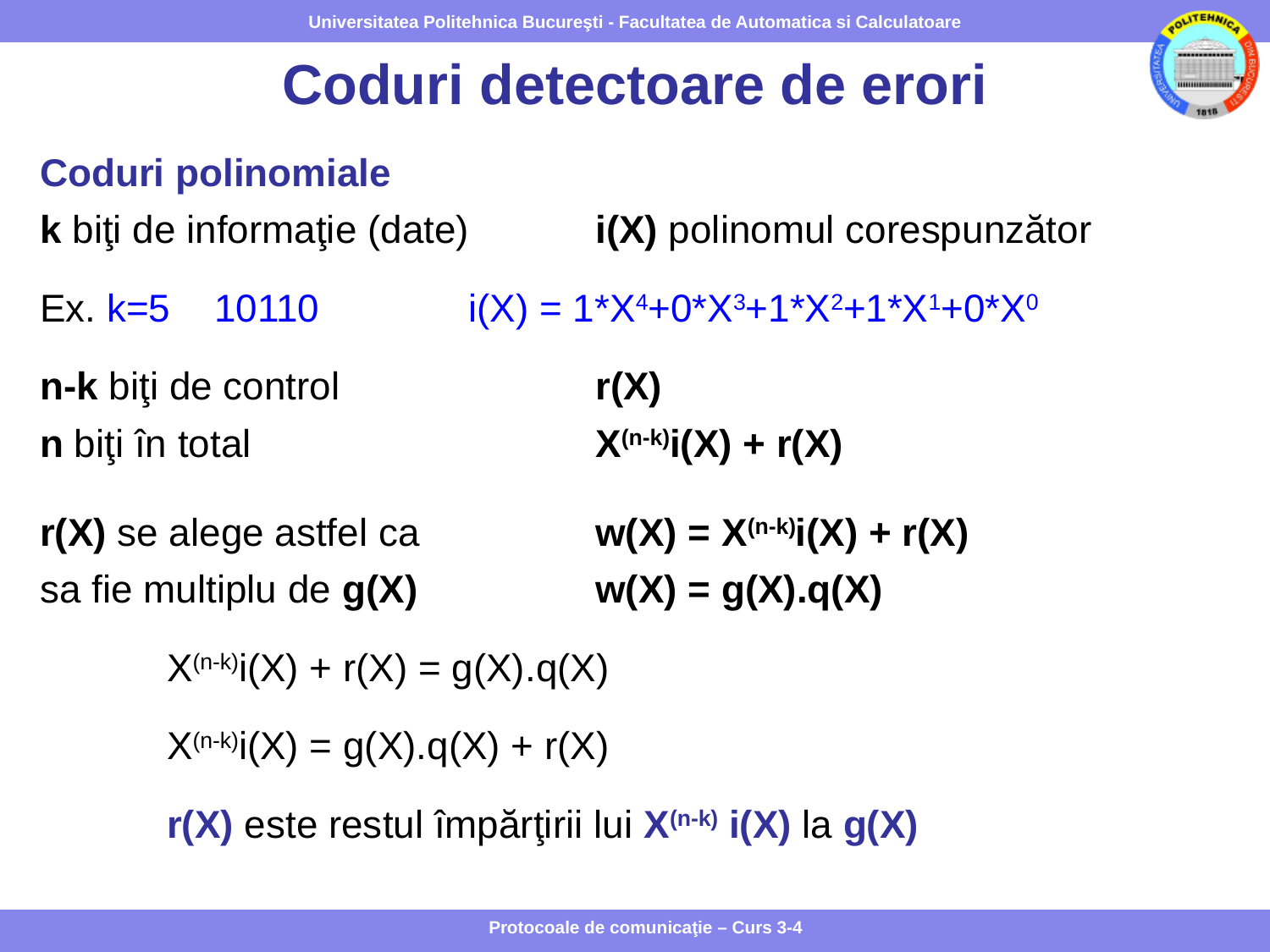

# Coduri detectoare de erori
Coduri polinomiale
k biţi de informaţie (date)  	i(X) polinomul corespunzător
Ex. k=5	10110		i(X) = 1*X4+0*X3+1*X2+1*X1+0*X0
n-k biţi de control  		r(X)
n biţi în total  			X(n-k)i(X) + r(X)

r(X) se alege astfel ca		w(X) = X(n-k)i(X) + r(X)
sa fie multiplu de g(X)		w(X) = g(X).q(X)
X(n-k)i(X) + r(X) = g(X).q(X)
X(n-k)i(X) = g(X).q(X) + r(X)
r(X) este restul împărţirii lui X(n-k) i(X) la g(X)
Protocoale de comunicaţie – Curs 3-4